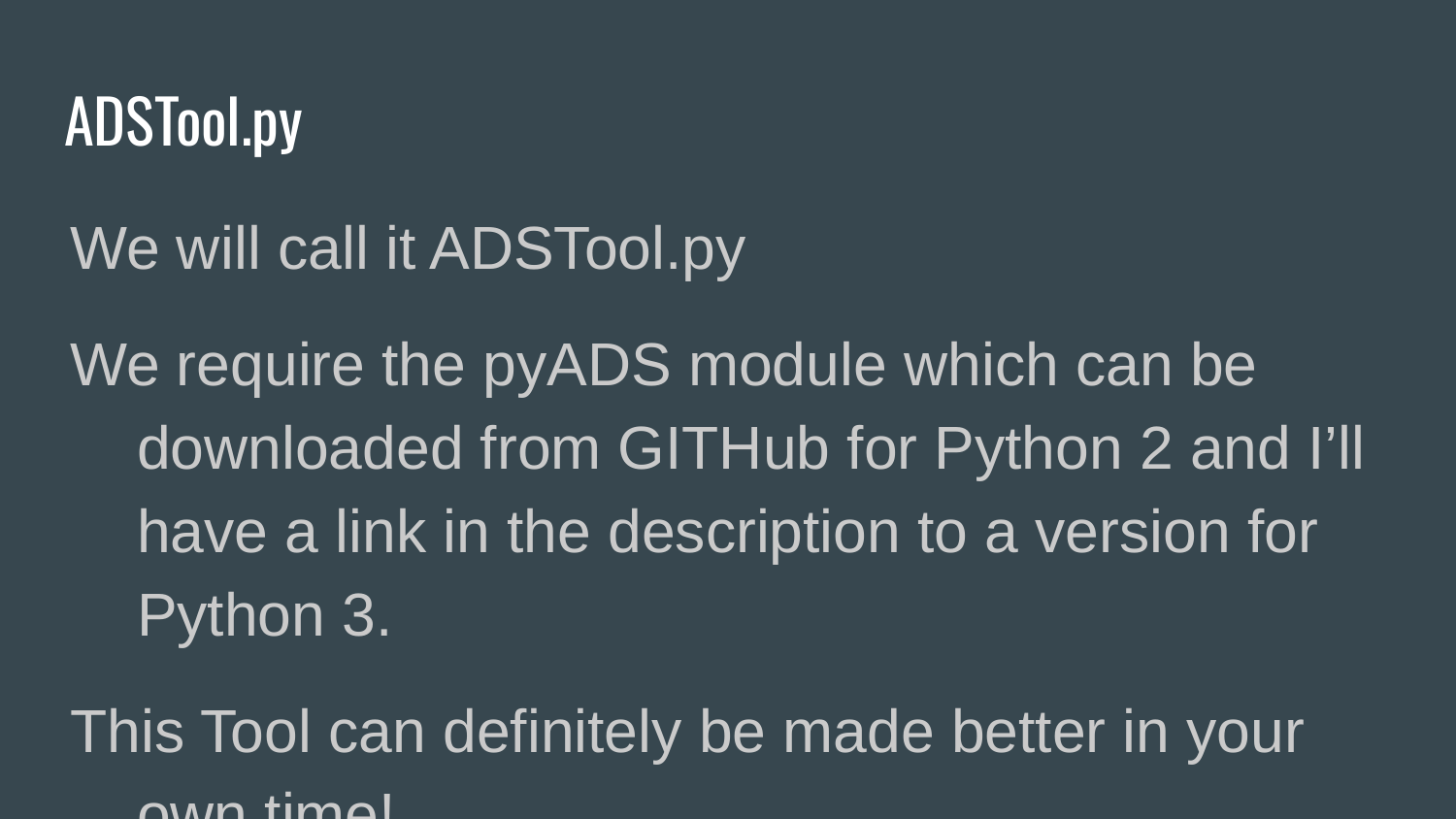

# ADSTool.py
We will call it ADSTool.py
We require the pyADS module which can be downloaded from GITHub for Python 2 and I’ll have a link in the description to a version for Python 3.
This Tool can definitely be made better in your own time!